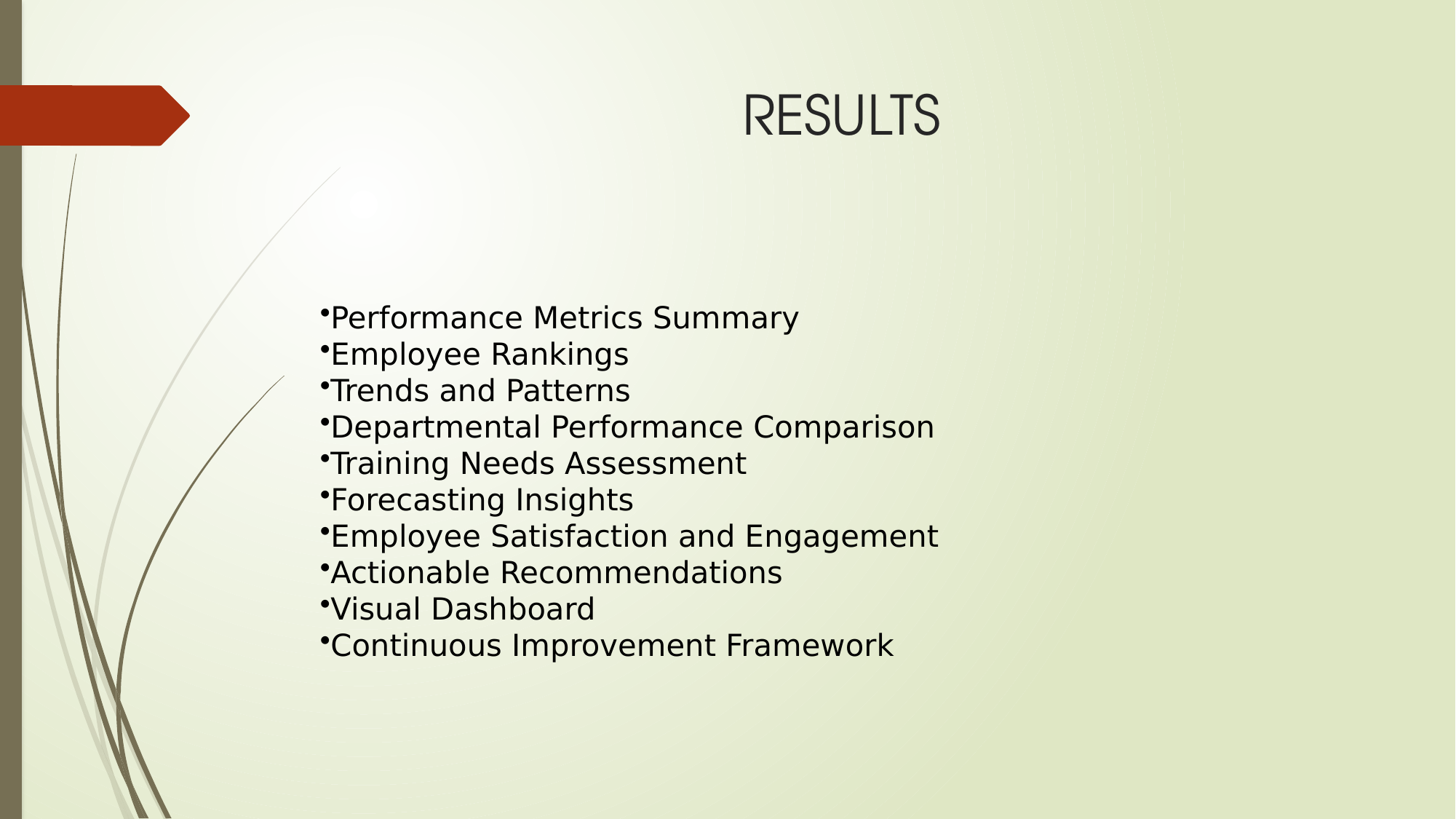

# RESULTS
Performance Metrics Summary
Employee Rankings
Trends and Patterns
Departmental Performance Comparison
Training Needs Assessment
Forecasting Insights
Employee Satisfaction and Engagement
Actionable Recommendations
Visual Dashboard
Continuous Improvement Framework